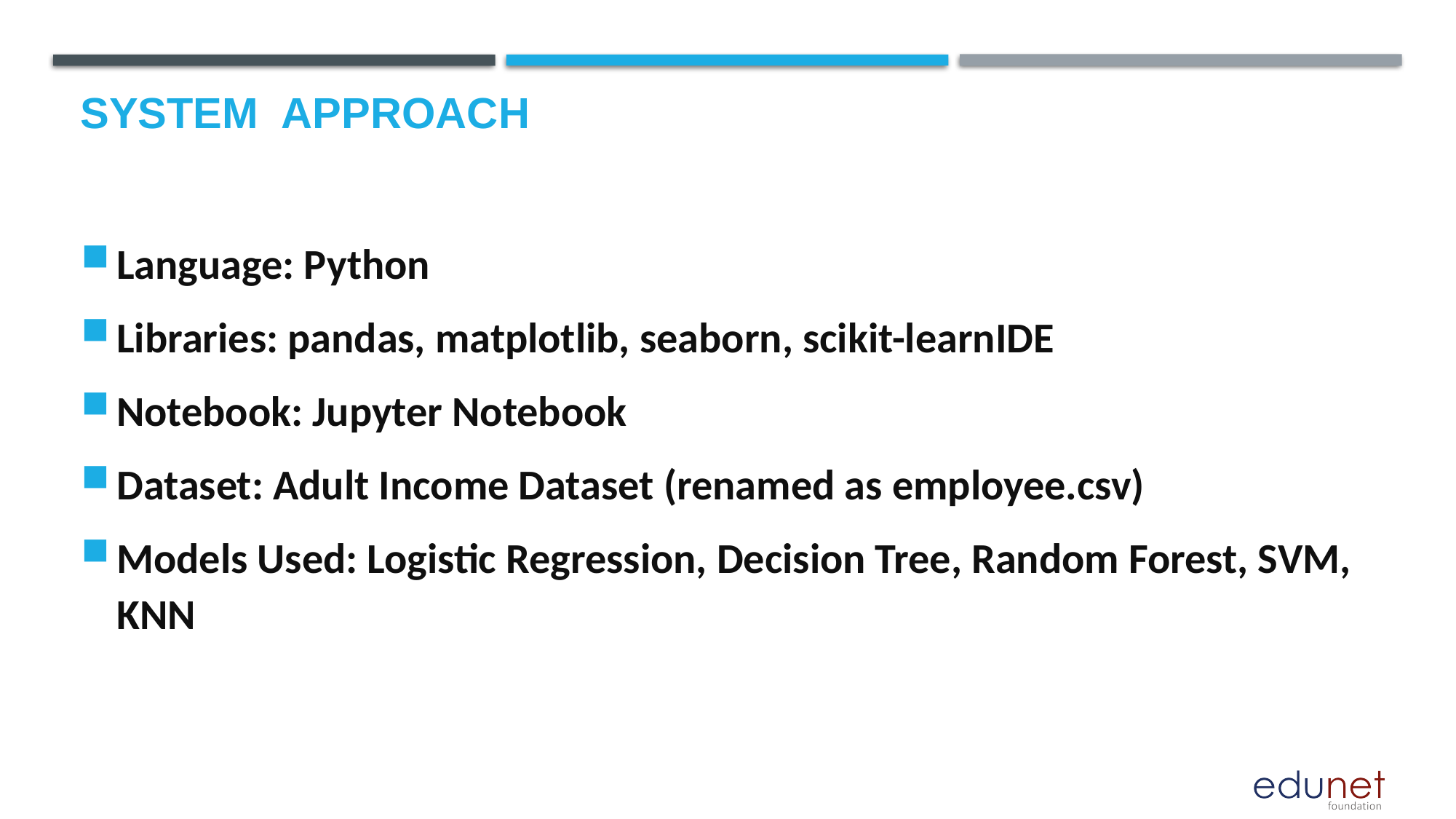

# System  Approach
Language: Python
Libraries: pandas, matplotlib, seaborn, scikit-learnIDE
Notebook: Jupyter Notebook
Dataset: Adult Income Dataset (renamed as employee.csv)
Models Used: Logistic Regression, Decision Tree, Random Forest, SVM, KNN